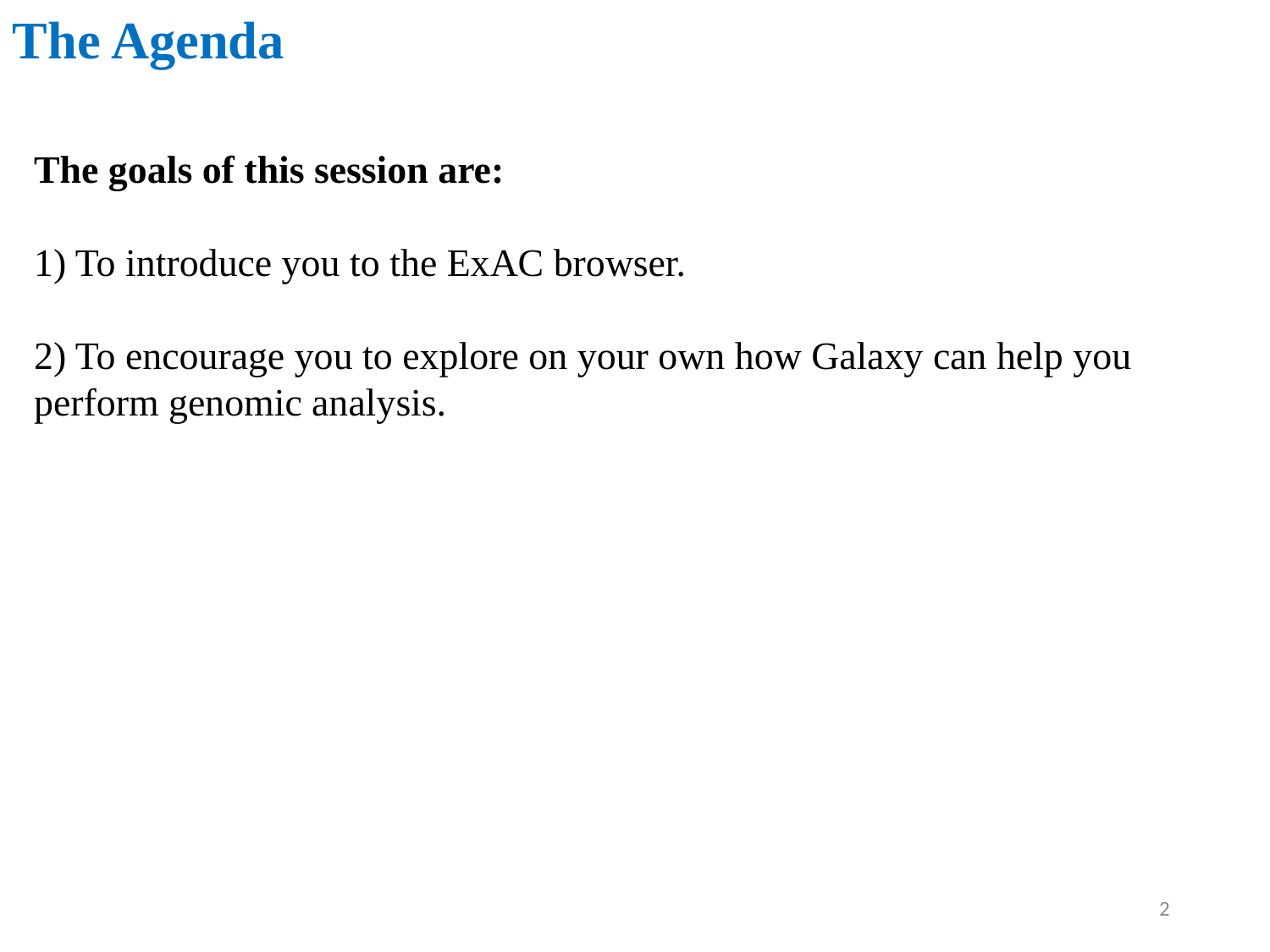

The Agenda
The goals of this session are:

1) To introduce you to the ExAC browser.

2) To encourage you to explore on your own how Galaxy can help you perform genomic analysis.

2